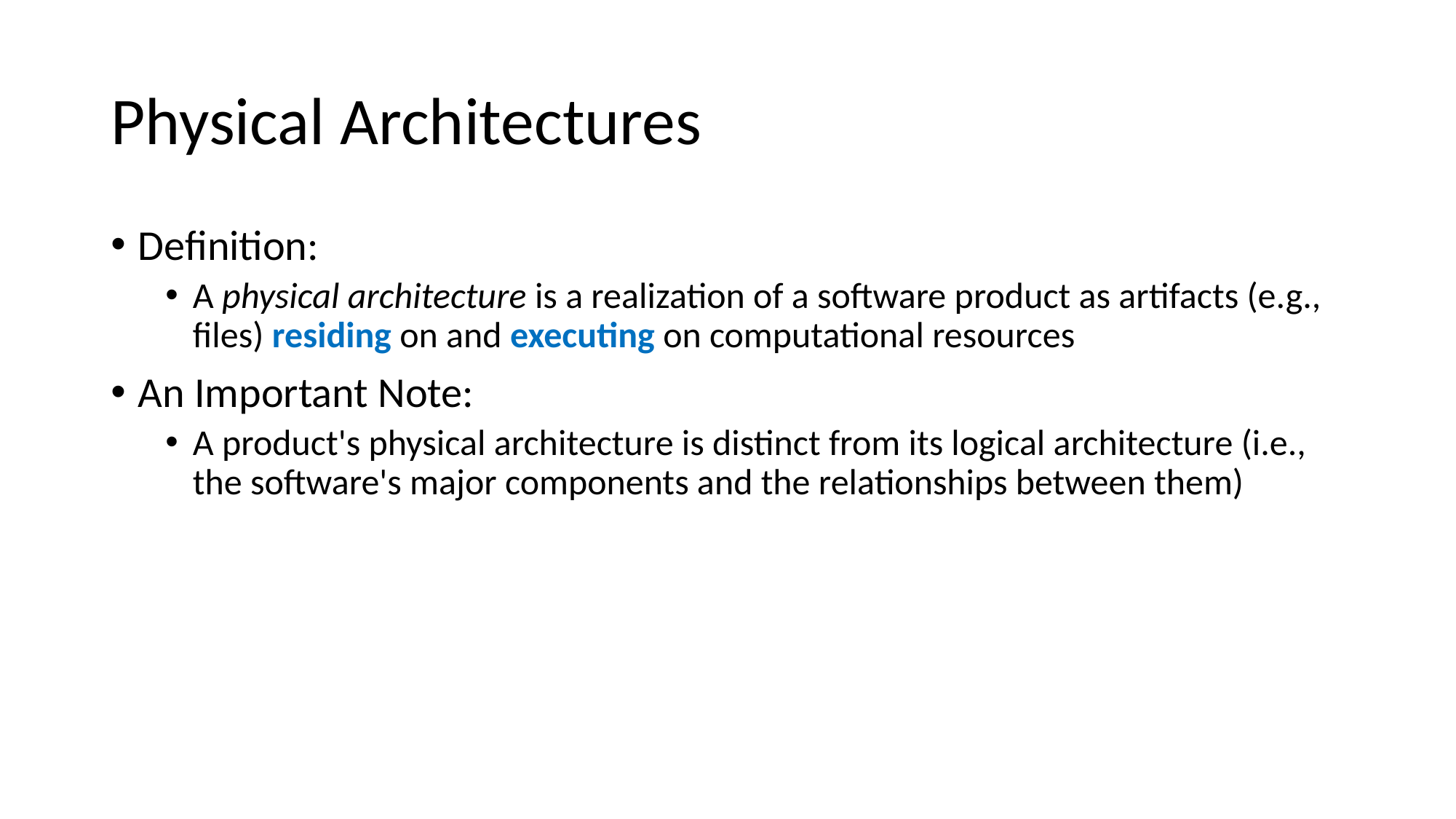

# Physical Architectures
Definition:
A physical architecture is a realization of a software product as artifacts (e.g., files) residing on and executing on computational resources
An Important Note:
A product's physical architecture is distinct from its logical architecture (i.e., the software's major components and the relationships between them)